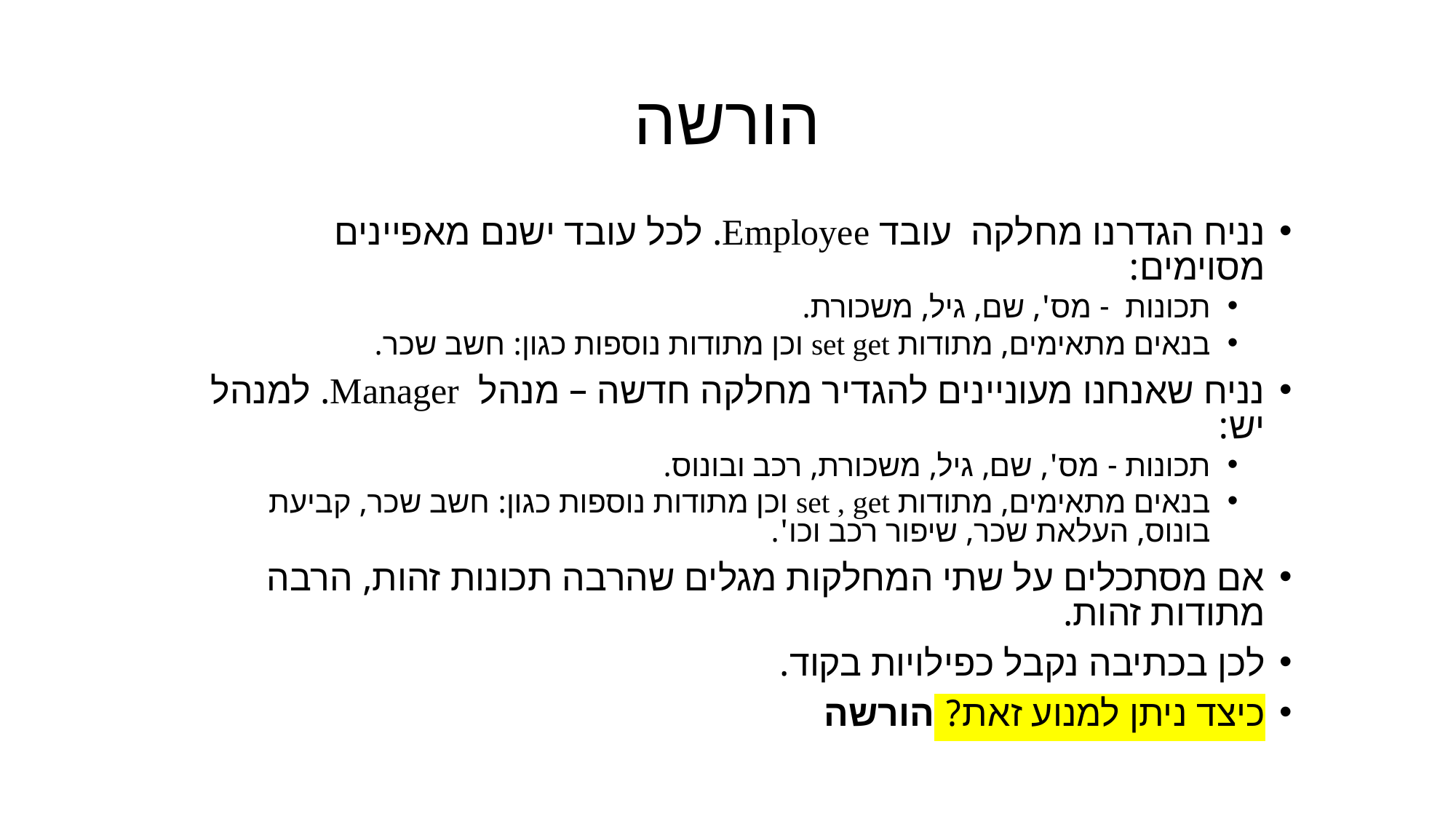

# הורשה
נניח הגדרנו מחלקה  עובד Employee. לכל עובד ישנם מאפיינים מסוימים:
תכונות  - מס', שם, גיל, משכורת.
בנאים מתאימים, מתודות set get וכן מתודות נוספות כגון: חשב שכר.
נניח שאנחנו מעוניינים להגדיר מחלקה חדשה – מנהל  Manager. למנהל יש:
תכונות - מס', שם, גיל, משכורת, רכב ובונוס.
בנאים מתאימים, מתודות set , get וכן מתודות נוספות כגון: חשב שכר, קביעת בונוס, העלאת שכר, שיפור רכב וכו'.
אם מסתכלים על שתי המחלקות מגלים שהרבה תכונות זהות, הרבה מתודות זהות.
לכן בכתיבה נקבל כפילויות בקוד.
כיצד ניתן למנוע זאת? הורשה